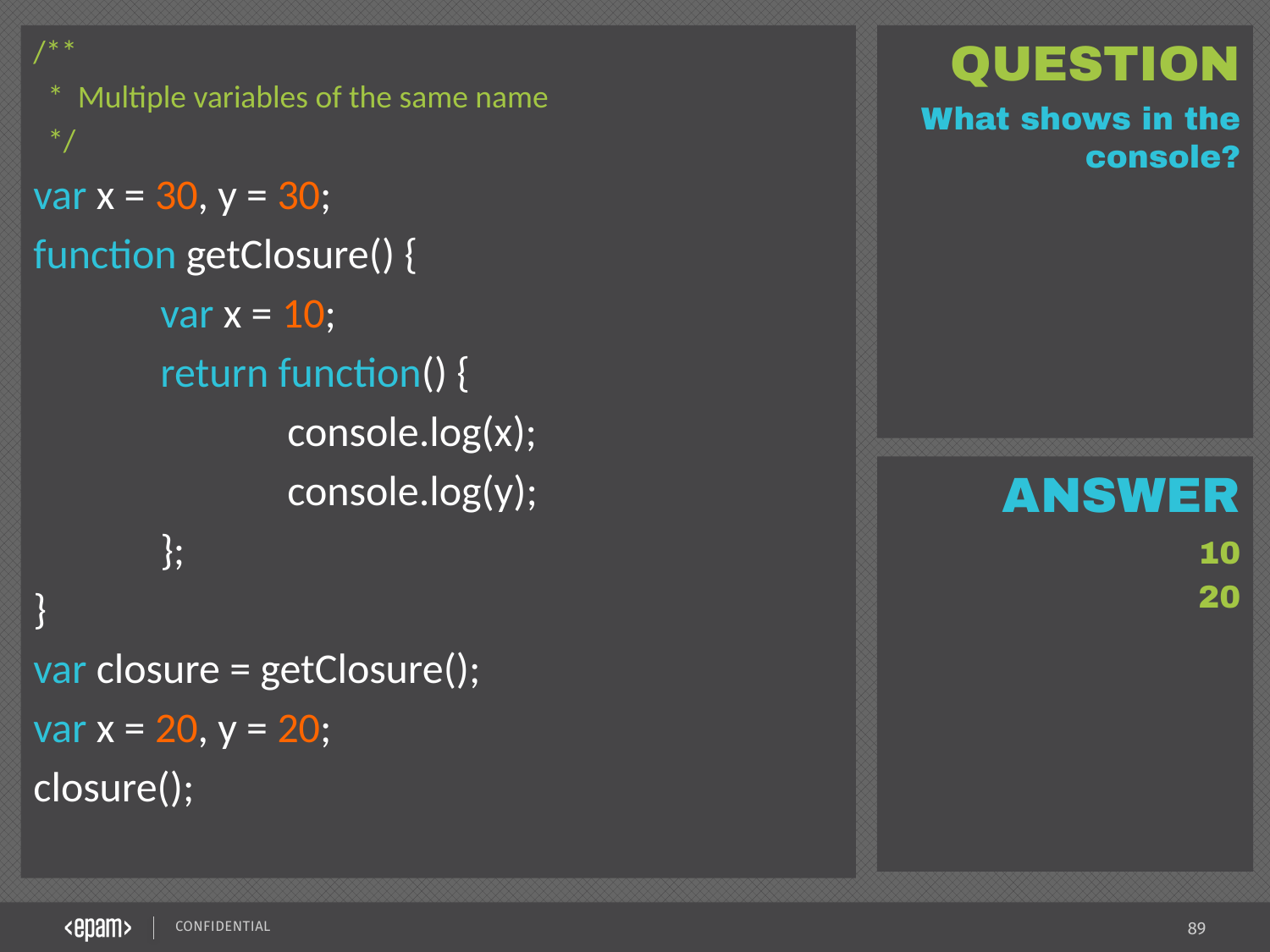

/**
  *  Multiple variables of the same name
  */
var x = 30, y = 30;
function getClosure() {
	var x = 10;
	return function() {
		console.log(x);
		console.log(y);
	};
}
var closure = getClosure();
var x = 20, y = 20;
closure();
What shows in the console?

10
20